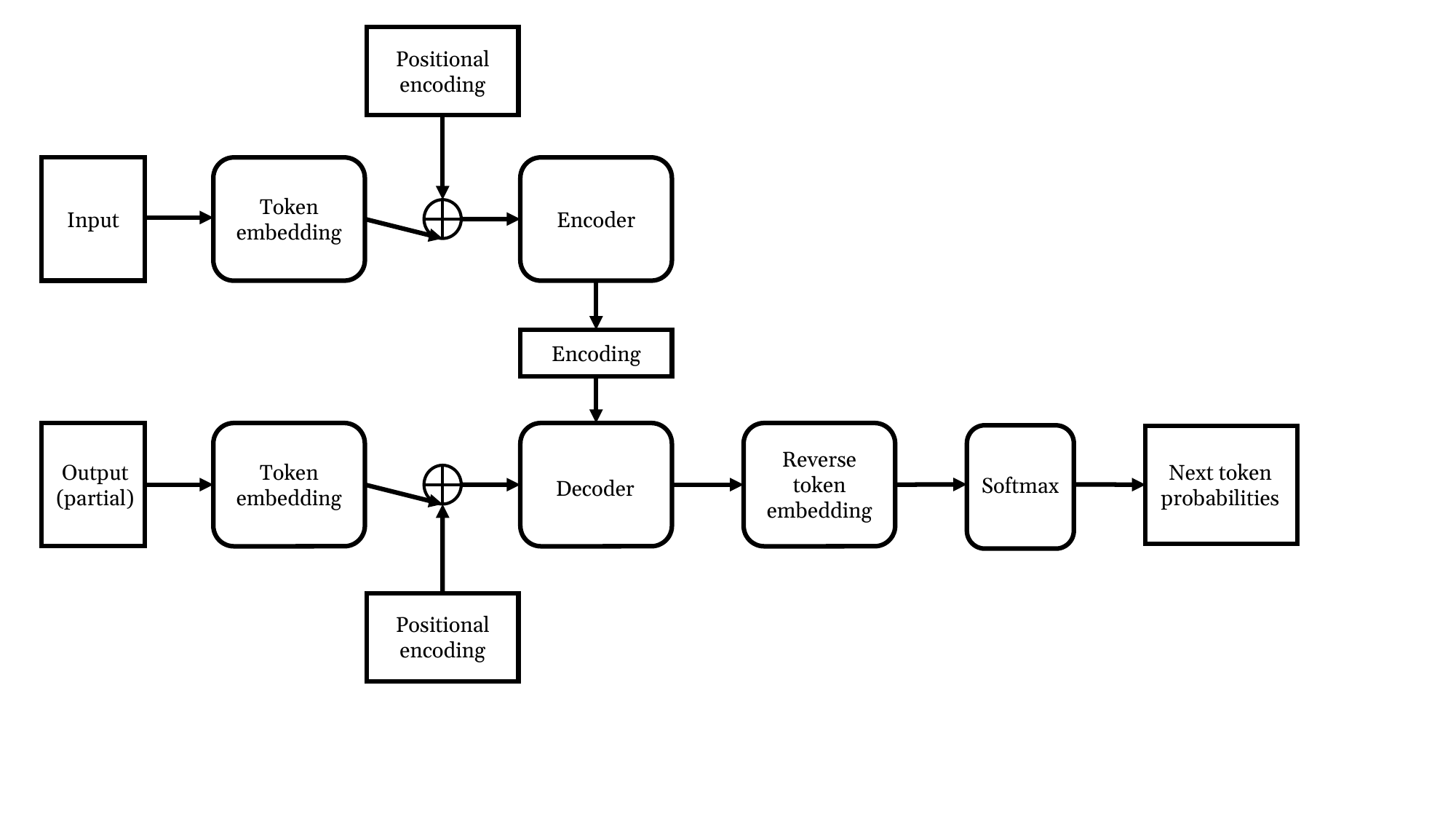

Positional
encoding

Token
embedding

Input
Encoder

Encoding

Decoder

Reverse
token
embedding
Token
embedding
Output
(partial)
Next token
probabilities

Softmax

Positional
encoding